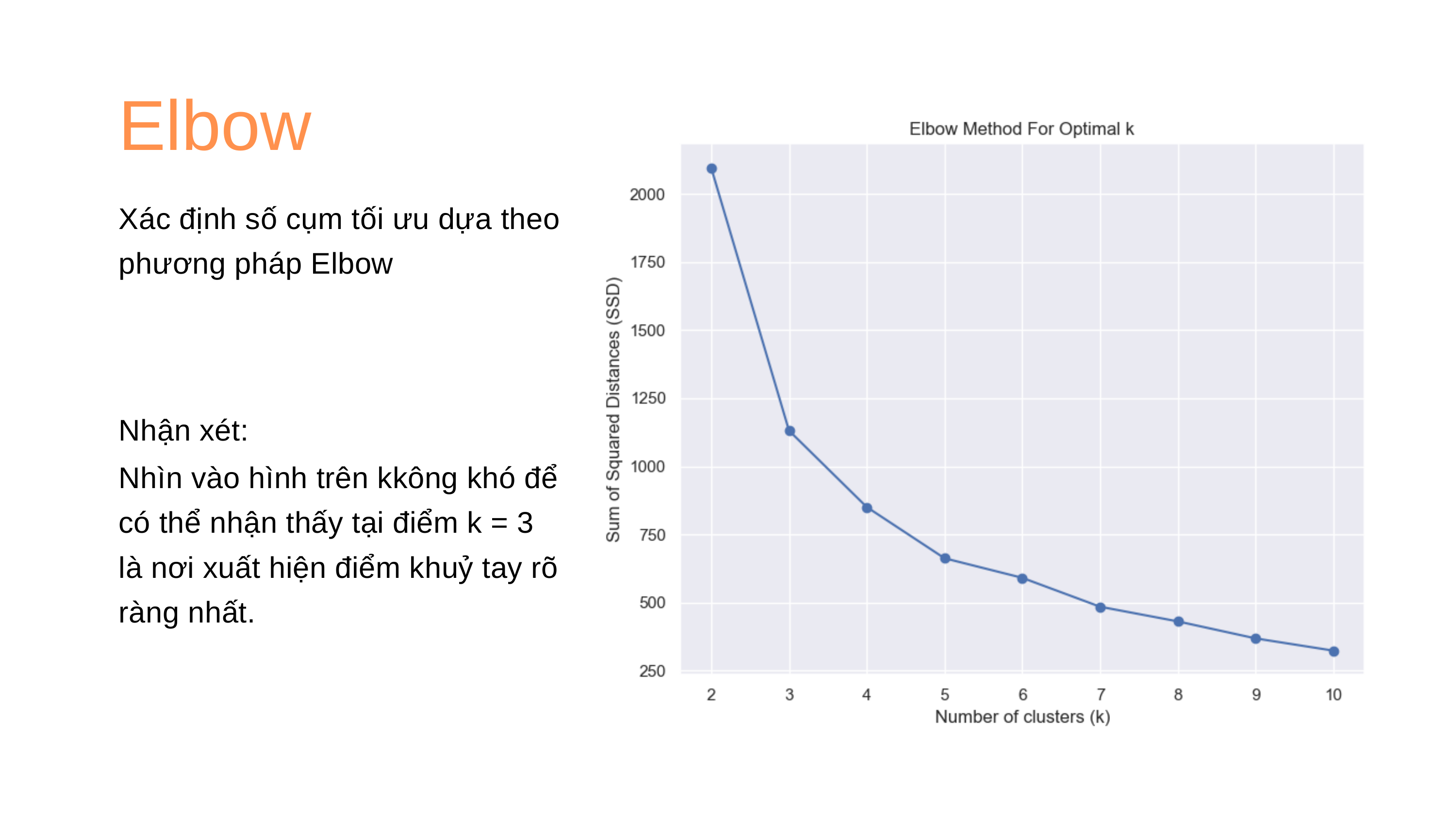

Elbow

Xác định số cụm tối ưu dựa theo phương pháp Elbow
Nhận xét:
Nhìn vào hình trên kkông khó để có thể nhận thấy tại điểm k = 3
là nơi xuất hiện điểm khuỷ tay rõ ràng nhất.